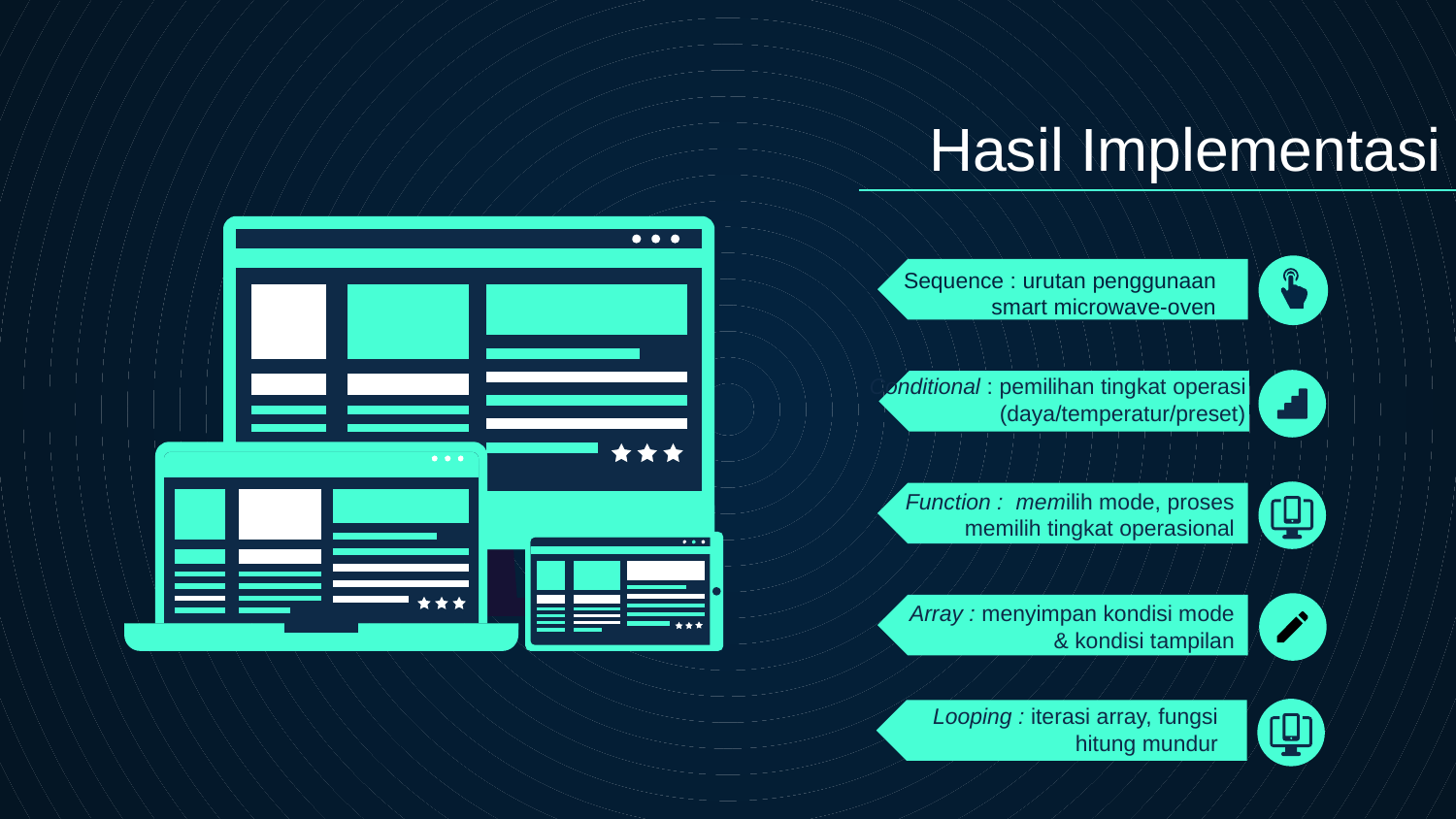

Hasil Implementasi

# Sequence : urutan penggunaan smart microwave-oven

Conditional : pemilihan tingkat operasi (daya/temperatur/preset)

Function :  memilih mode, proses memilih tingkat operasional

Array : menyimpan kondisi mode & kondisi tampilan

Looping : iterasi array, fungsi hitung mundur